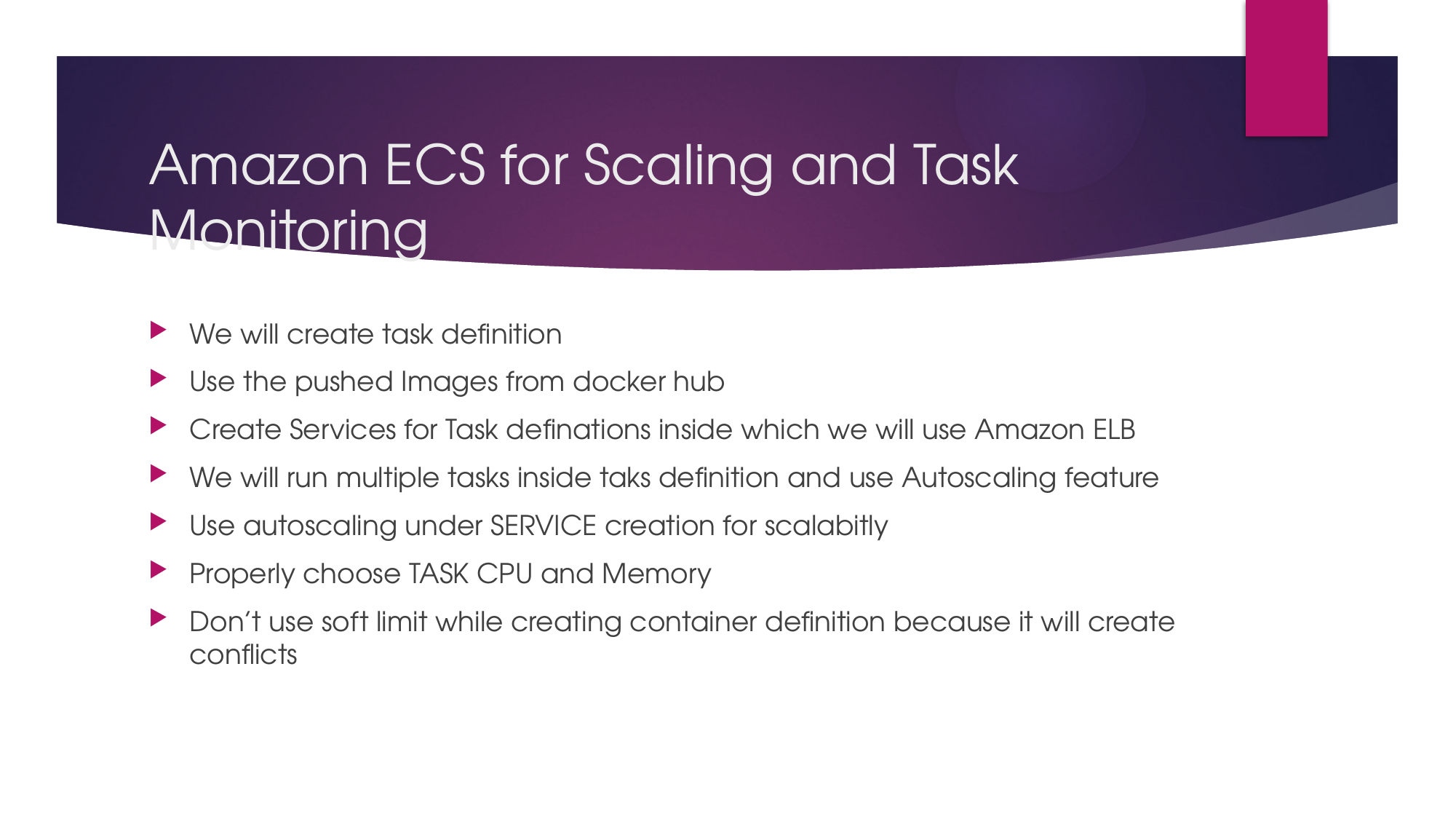

# Amazon ECS for Scaling and Task Monitoring
We will create task definition
Use the pushed Images from docker hub
Create Services for Task definations inside which we will use Amazon ELB
We will run multiple tasks inside taks definition and use Autoscaling feature
Use autoscaling under SERVICE creation for scalabitly
Properly choose TASK CPU and Memory
Don’t use soft limit while creating container definition because it will create conflicts